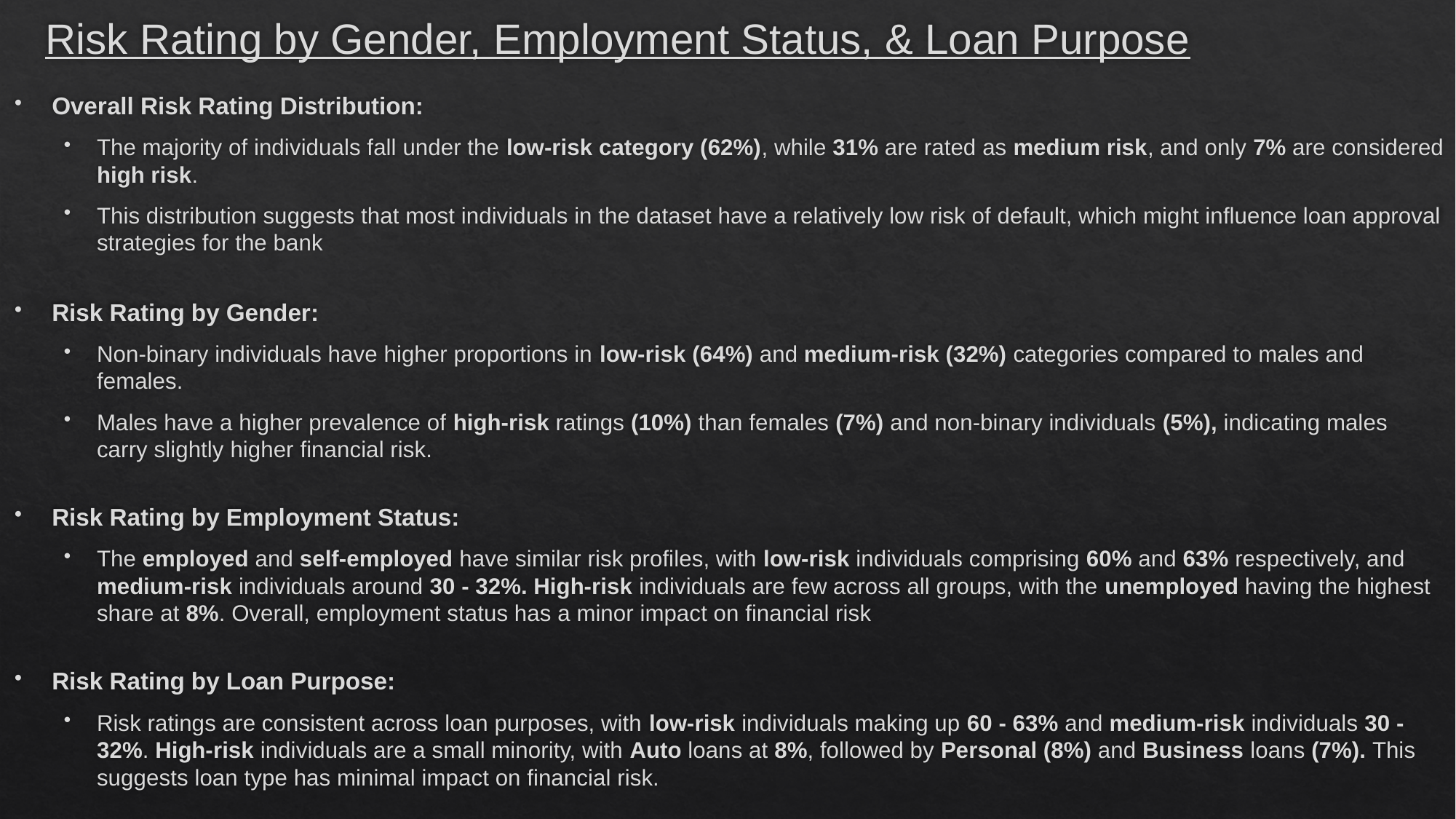

# Risk Rating by Gender, Employment Status, & Loan Purpose
Overall Risk Rating Distribution:
The majority of individuals fall under the low-risk category (62%), while 31% are rated as medium risk, and only 7% are considered high risk.
This distribution suggests that most individuals in the dataset have a relatively low risk of default, which might influence loan approval strategies for the bank
Risk Rating by Gender:
Non-binary individuals have higher proportions in low-risk (64%) and medium-risk (32%) categories compared to males and females.
Males have a higher prevalence of high-risk ratings (10%) than females (7%) and non-binary individuals (5%), indicating males carry slightly higher financial risk.
Risk Rating by Employment Status:
The employed and self-employed have similar risk profiles, with low-risk individuals comprising 60% and 63% respectively, and medium-risk individuals around 30 - 32%. High-risk individuals are few across all groups, with the unemployed having the highest share at 8%. Overall, employment status has a minor impact on financial risk
Risk Rating by Loan Purpose:
Risk ratings are consistent across loan purposes, with low-risk individuals making up 60 - 63% and medium-risk individuals 30 - 32%. High-risk individuals are a small minority, with Auto loans at 8%, followed by Personal (8%) and Business loans (7%). This suggests loan type has minimal impact on financial risk.